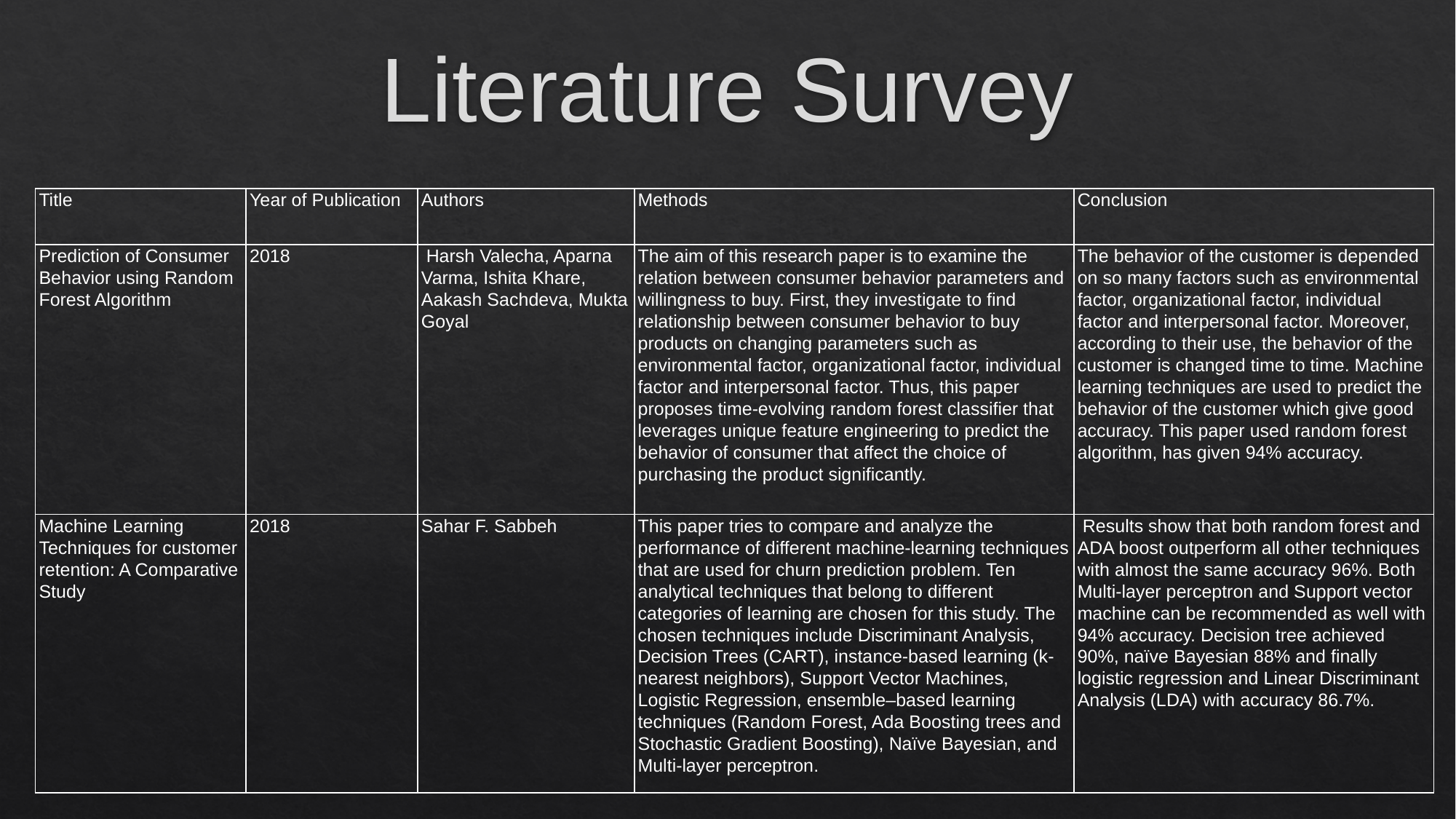

# Literature Survey
| Title | Year of Publication | Authors | Methods | Conclusion |
| --- | --- | --- | --- | --- |
| Prediction of Consumer Behavior using Random Forest Algorithm | 2018 | Harsh Valecha, Aparna Varma, Ishita Khare, Aakash Sachdeva, Mukta Goyal | The aim of this research paper is to examine the relation between consumer behavior parameters and willingness to buy. First, they investigate to find relationship between consumer behavior to buy products on changing parameters such as environmental factor, organizational factor, individual factor and interpersonal factor. Thus, this paper proposes time-evolving random forest classifier that leverages unique feature engineering to predict the behavior of consumer that affect the choice of purchasing the product significantly. | The behavior of the customer is depended on so many factors such as environmental factor, organizational factor, individual factor and interpersonal factor. Moreover, according to their use, the behavior of the customer is changed time to time. Machine learning techniques are used to predict the behavior of the customer which give good accuracy. This paper used random forest algorithm, has given 94% accuracy. |
| Machine Learning Techniques for customer retention: A Comparative Study | 2018 | Sahar F. Sabbeh | This paper tries to compare and analyze the performance of different machine-learning techniques that are used for churn prediction problem. Ten analytical techniques that belong to different categories of learning are chosen for this study. The chosen techniques include Discriminant Analysis, Decision Trees (CART), instance-based learning (k-nearest neighbors), Support Vector Machines, Logistic Regression, ensemble–based learning techniques (Random Forest, Ada Boosting trees and Stochastic Gradient Boosting), Naïve Bayesian, and Multi-layer perceptron. | Results show that both random forest and ADA boost outperform all other techniques with almost the same accuracy 96%. Both Multi-layer perceptron and Support vector machine can be recommended as well with 94% accuracy. Decision tree achieved 90%, naïve Bayesian 88% and finally logistic regression and Linear Discriminant Analysis (LDA) with accuracy 86.7%. |